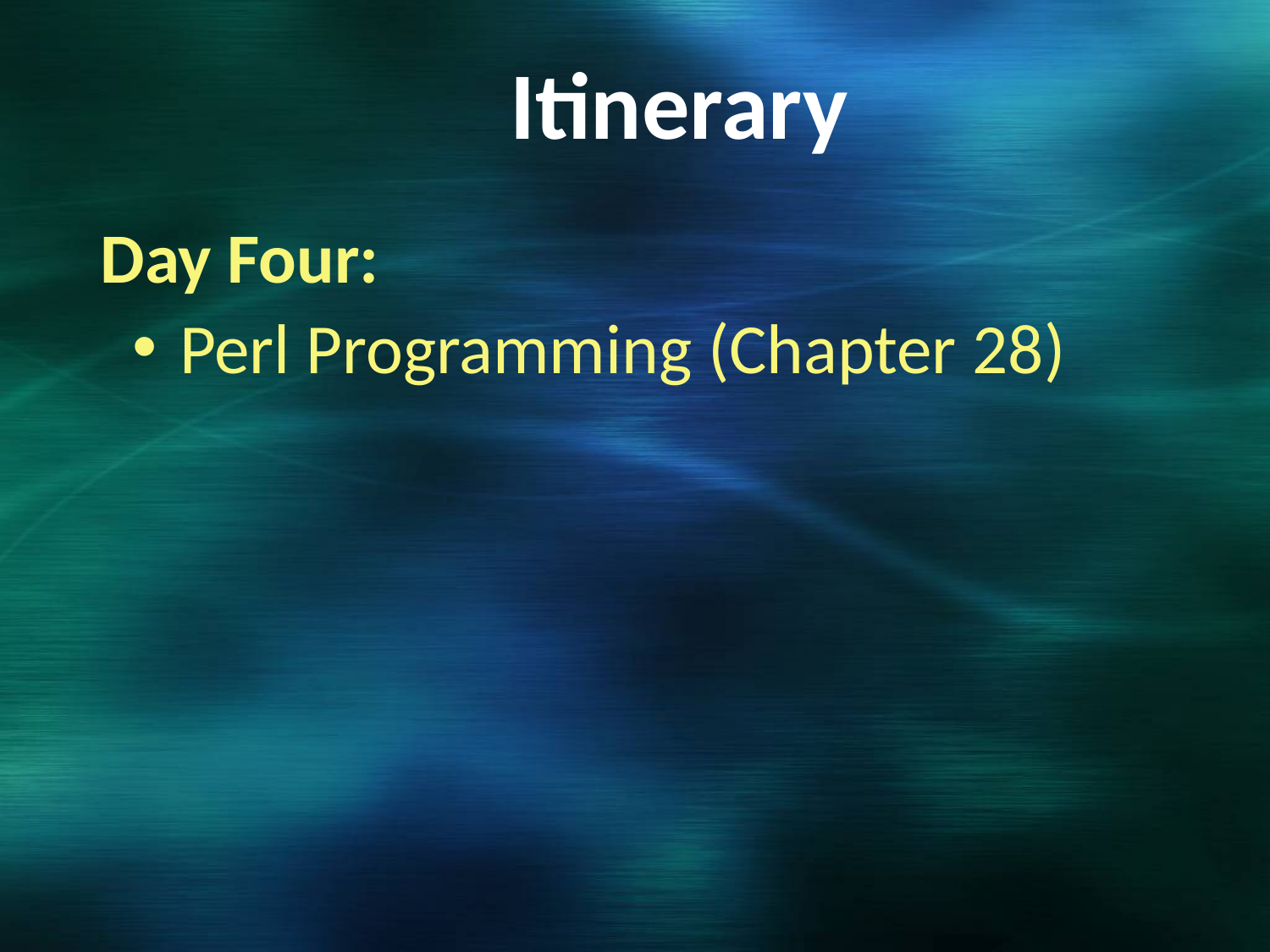

# Itinerary
Day Four:
Perl Programming (Chapter 28)